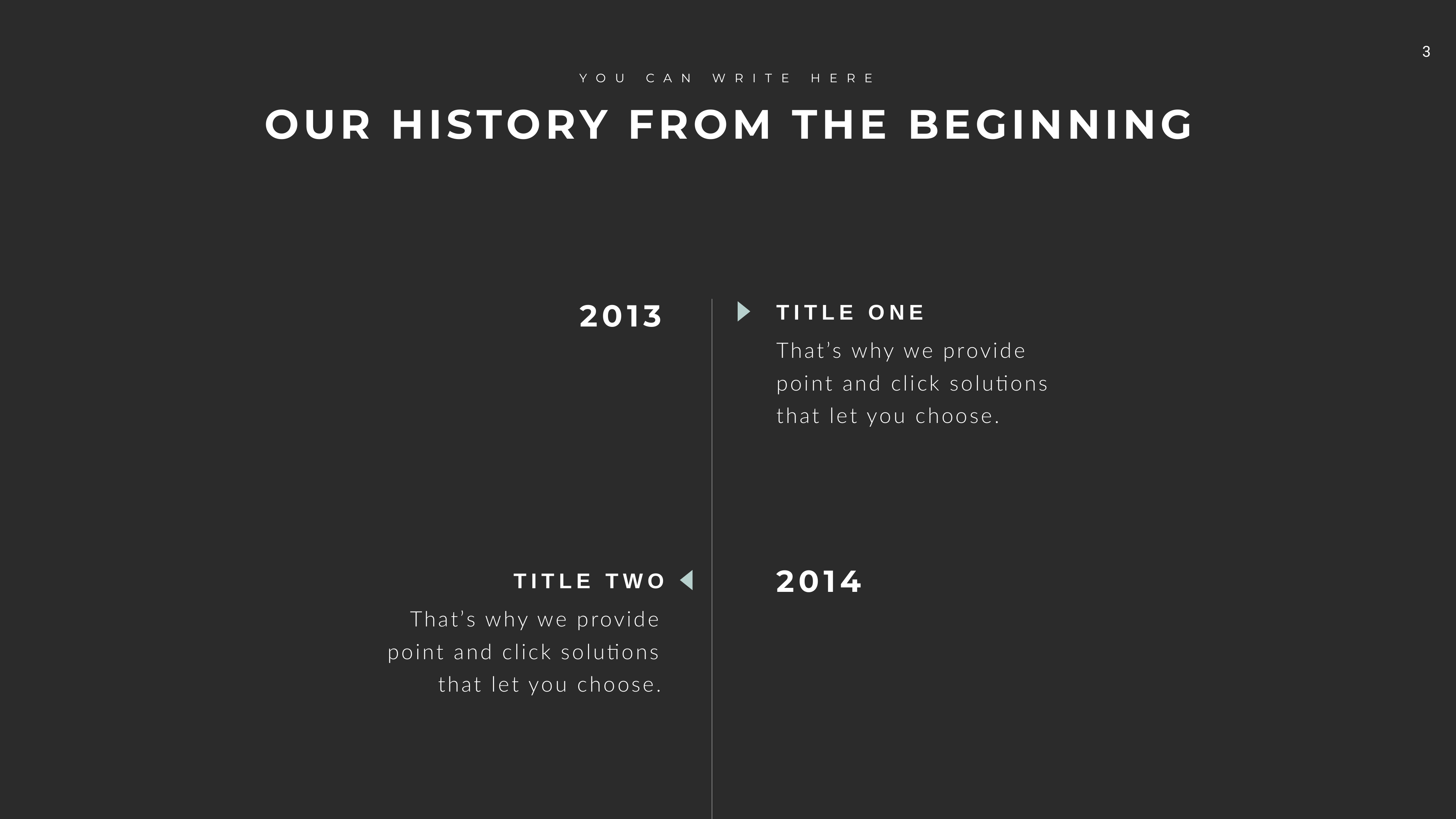

YOU CAN WRITE HERE
OUR HISTORY FROM THE BEGINNING
2013
TITLE ONE
That’s why we provide point and click solutions that let you choose.

2014
TITLE TWO
That’s why we provide point and click solutions that let you choose.